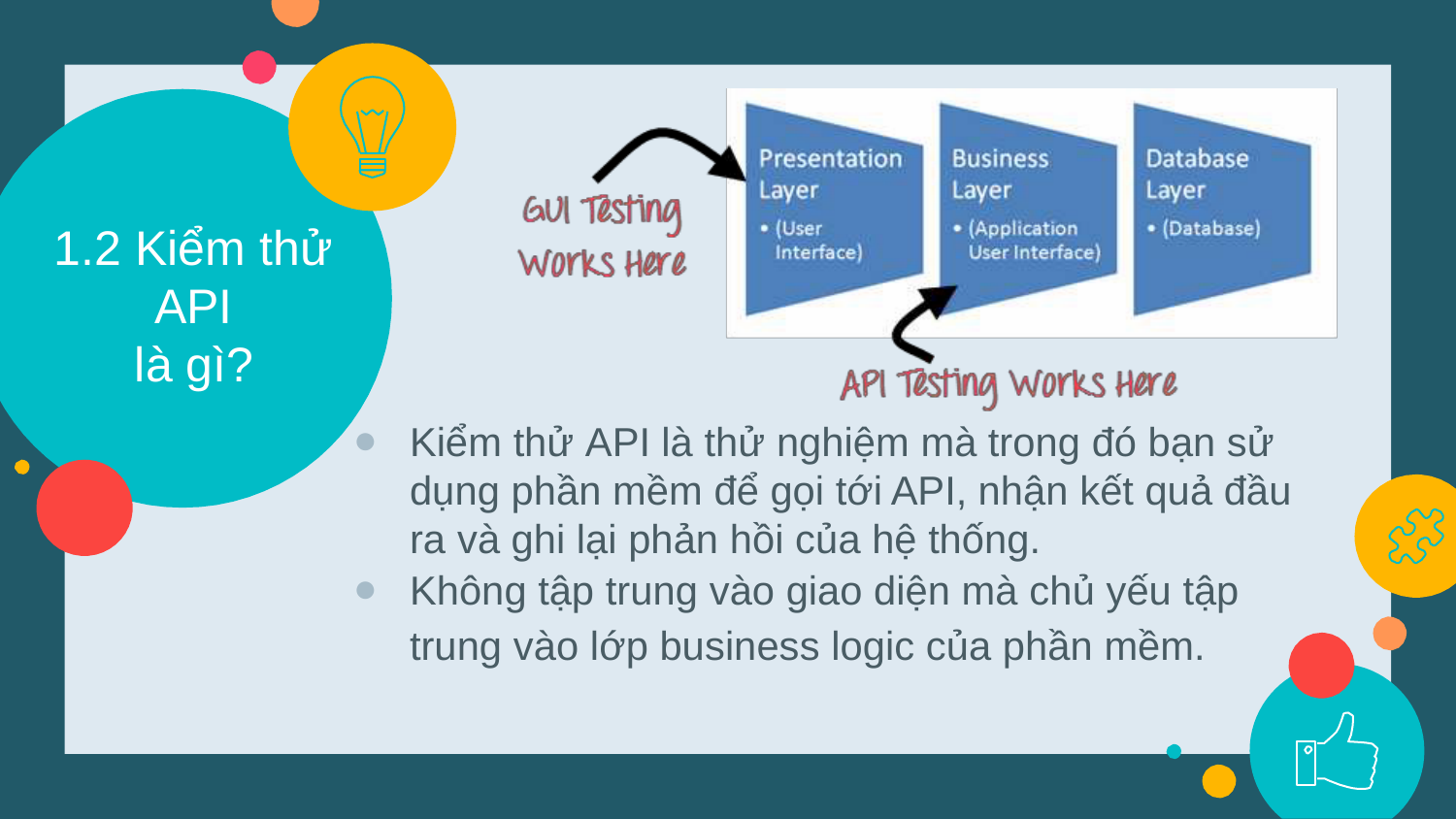

1.2 Kiểm thử
API
là gì?
Kiểm thử API là thử nghiệm mà trong đó bạn sử dụng phần mềm để gọi tới API, nhận kết quả đầu ra và ghi lại phản hồi của hệ thống.
Không tập trung vào giao diện mà chủ yếu tập
trung vào lớp business logic của phần mềm.